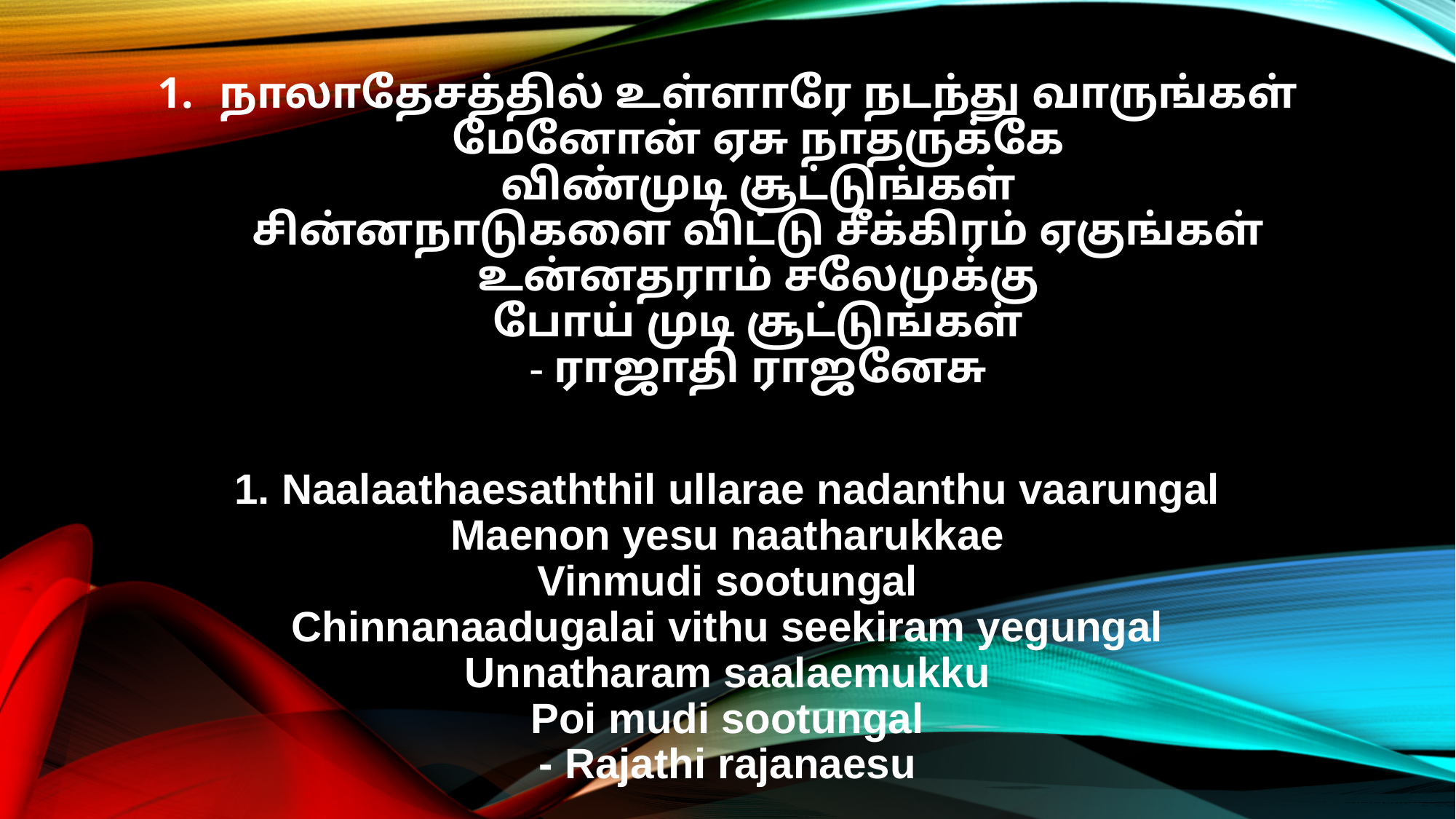

நாலாதேசத்தில் உள்ளாரே நடந்து வாருங்கள்
மேனோன் ஏசு நாதருக்கே
விண்முடி சூட்டுங்கள்
சின்னநாடுகளை விட்டு சீக்கிரம் ஏகுங்கள்
உன்னதராம் சலேமுக்கு
போய் முடி சூட்டுங்கள்
- ராஜாதி ராஜனேசு

1. Naalaathaesaththil ullarae nadanthu vaarungal
Maenon yesu naatharukkae
Vinmudi sootungal
Chinnanaadugalai vithu seekiram yegungal
Unnatharam saalaemukku
Poi mudi sootungal
- Rajathi rajanaesu